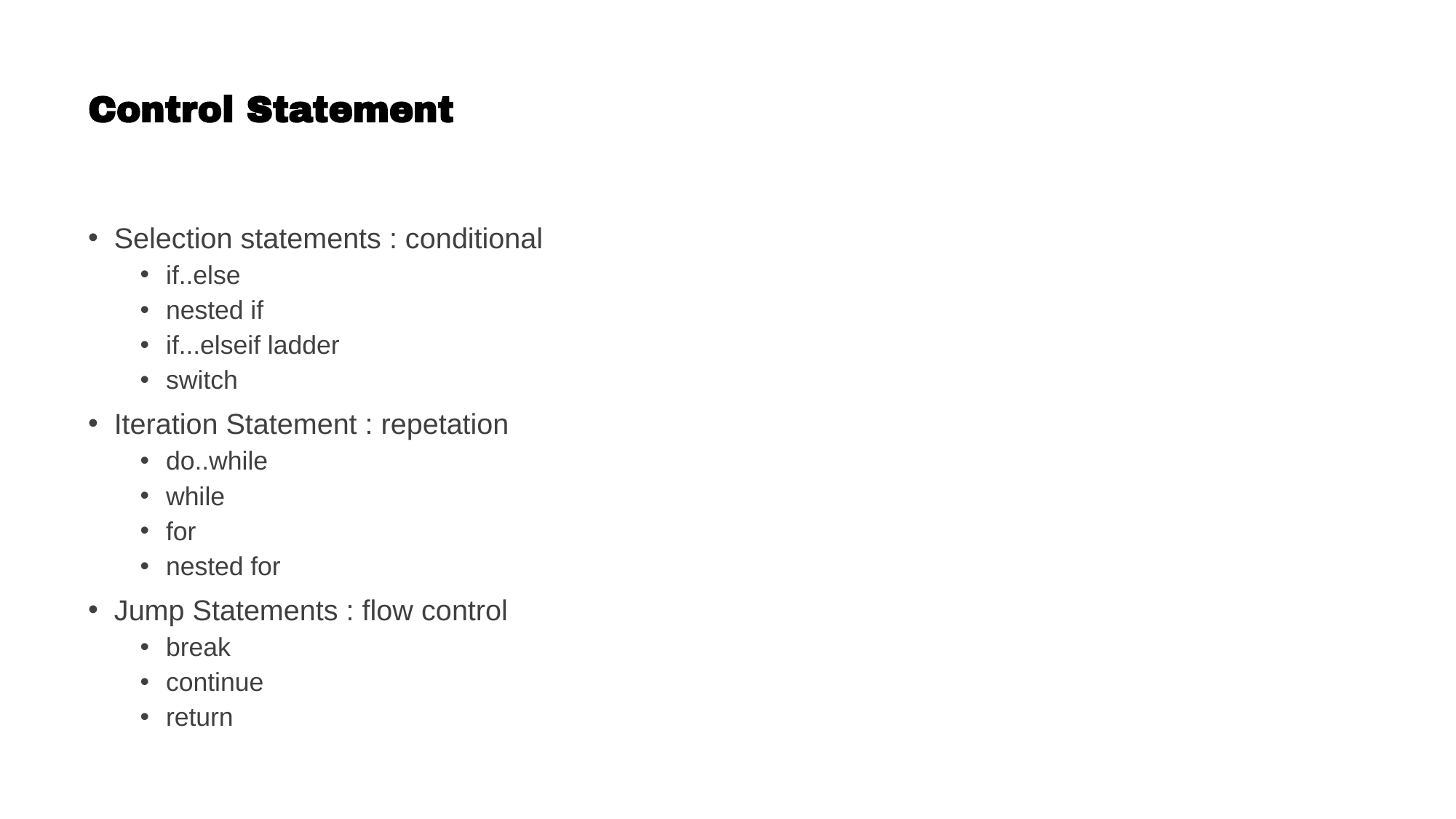

# Control Statement
Selection statements : conditional
if..else
nested if
if...elseif ladder
switch
Iteration Statement : repetation
do..while
while
for
nested for
Jump Statements : flow control
break
continue
return